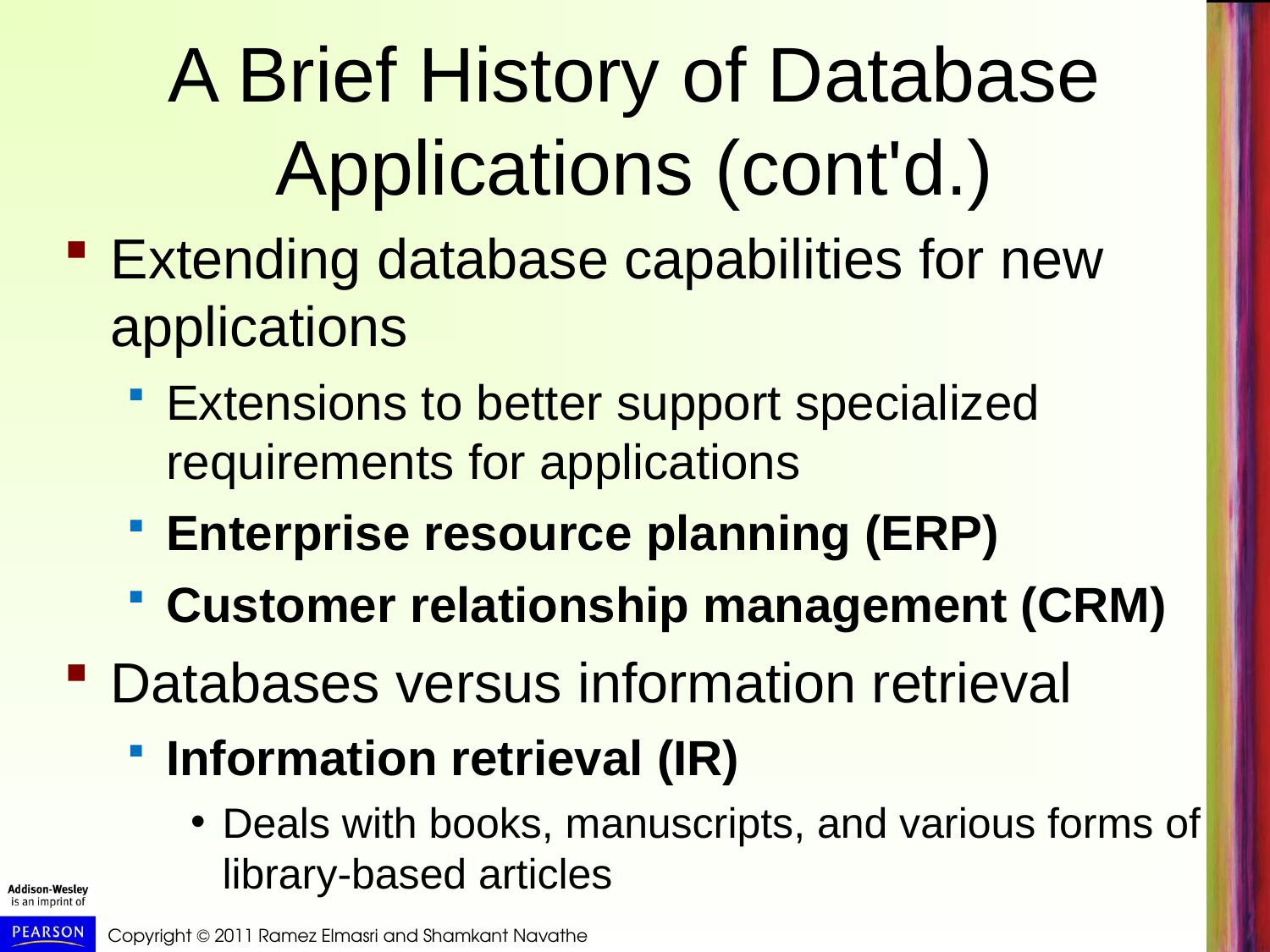

A Brief History of Database Applications (cont'd.)
Extending database capabilities for new applications
Extensions to better support specialized requirements for applications
Enterprise resource planning (ERP)
Customer relationship management (CRM)
Databases versus information retrieval
Information retrieval (IR)
Deals with books, manuscripts, and various forms of library-based articles